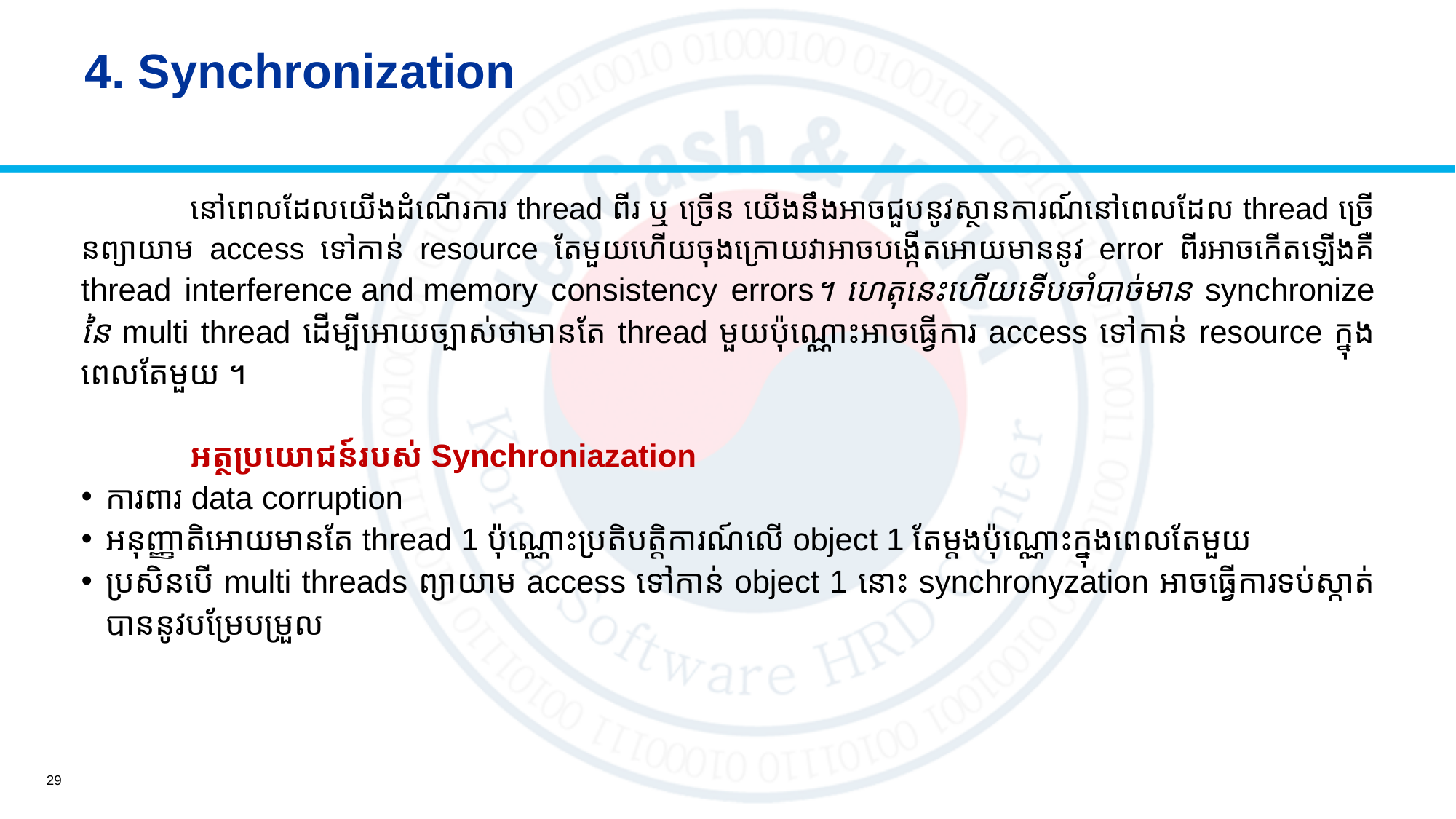

# 4. Synchronization
	នៅពេលដែលយើងដំណើរការ thread ពីរ ឬ ច្រើន យើងនឹងអាចជួបនូវស្ថានការណ៍នៅពេលដែល thread ច្រើ​នព្យាយាម access ទៅកាន់ resource តែមួយហើយចុងក្រោយវាអាចបង្កេីតអោយមាននូវ error ពីរអាចកើតឡើងគឺ thread interference and memory consistency errors។ ហេតុនេះហើយទើបចាំបាច់មាន synchronize នៃ multi thread ដើម្បីអោយច្បាស់ថាមានតែ thread មួយប៉ុណ្ណោះអាចធ្វើការ access ទៅកាន់ resource ក្នុងពេលតែមួយ ។

	អត្ថប្រយោជន៍របស់ Synchroniazation
ការពារ data corruption
អនុញ្ញាតិអោយមានតែ thread 1 ប៉ុណ្ណោះប្រតិបត្តិការណ៍លើ object 1 តែម្តងប៉ុណ្ណោះក្នុងពេលតែមួយ
ប្រសិនបើ multi threads ព្យាយាម access ទៅកាន់ object 1 នោះ synchronyzation អាចធ្វើការទប់ស្កាត់បាននូវបម្រែបម្រួល

29